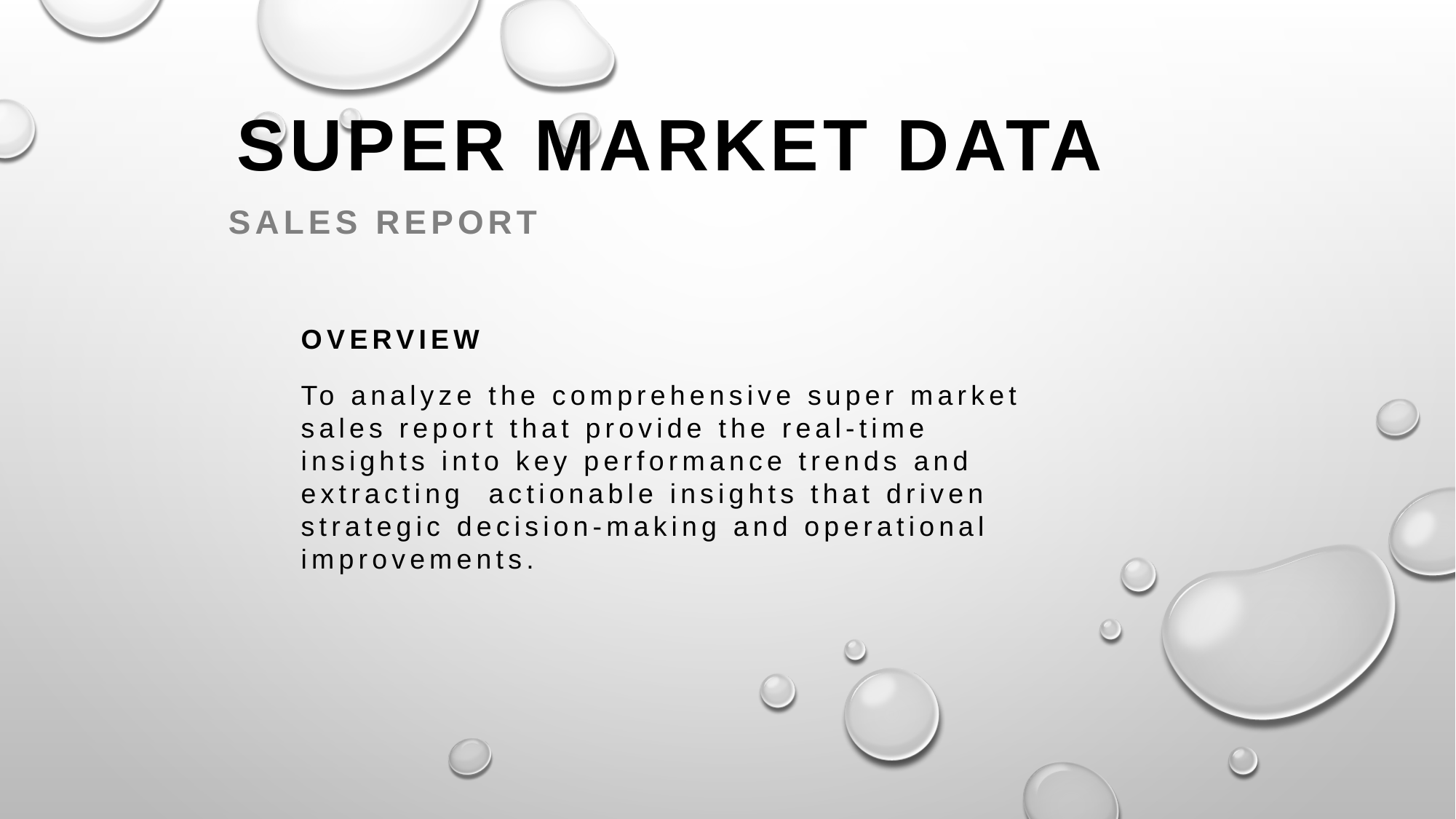

# SUPER MARKET DATA
SALES REPORT
OVERVIEW
To analyze the comprehensive super market sales report that provide the real-time insights into key performance trends and extracting  actionable insights that driven strategic decision-making and operational improvements.